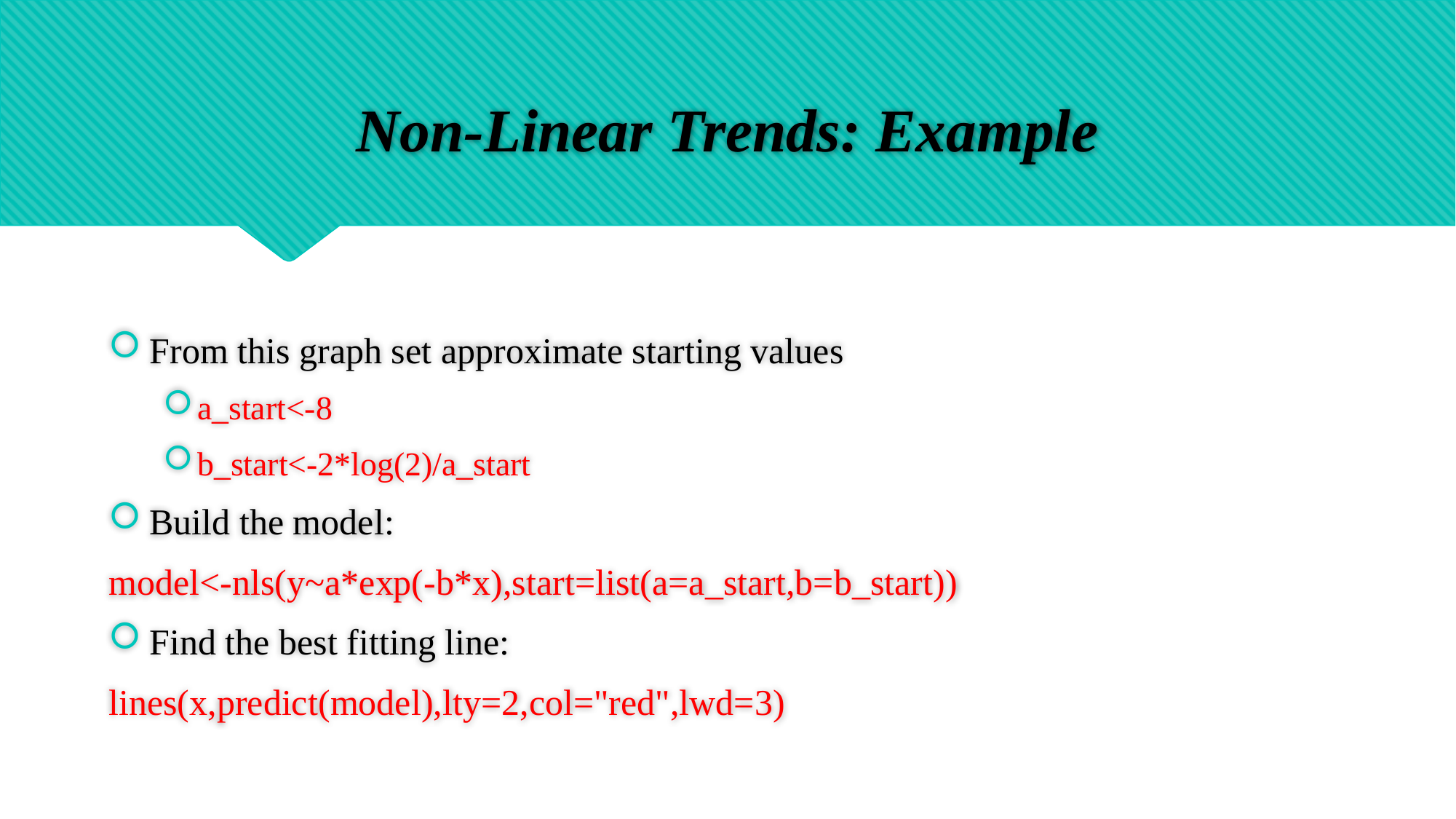

# Non-Linear Trends: Example
From this graph set approximate starting values
a_start<-8
b_start<-2*log(2)/a_start
Build the model:
model<-nls(y~a*exp(-b*x),start=list(a=a_start,b=b_start))
Find the best fitting line:
lines(x,predict(model),lty=2,col="red",lwd=3)